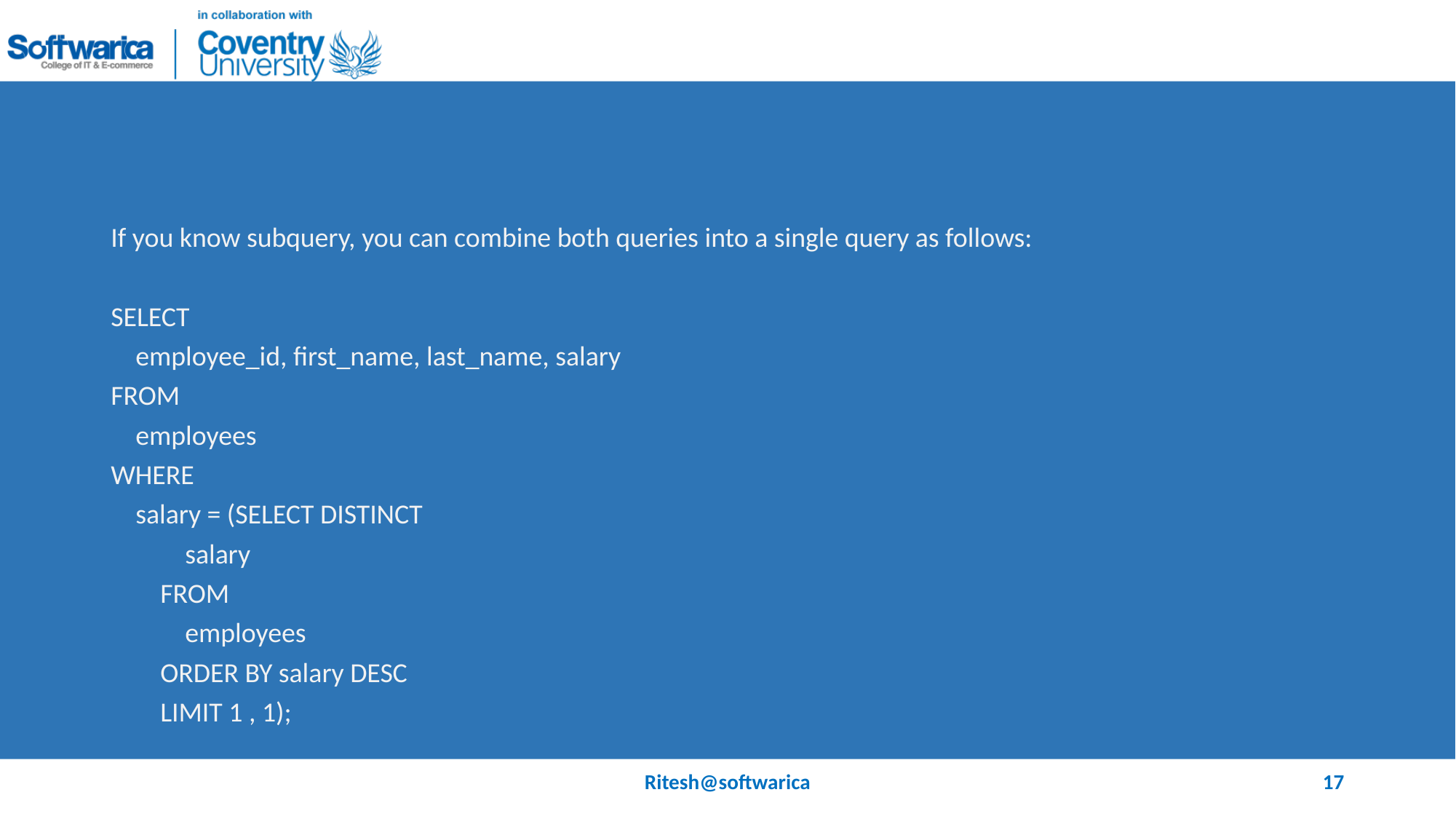

#
If you know subquery, you can combine both queries into a single query as follows:

SELECT
    employee_id, first_name, last_name, salary
FROM
    employees
WHERE
    salary = (SELECT DISTINCT
            salary
        FROM
            employees
        ORDER BY salary DESC
        LIMIT 1 , 1);
Ritesh@softwarica
17